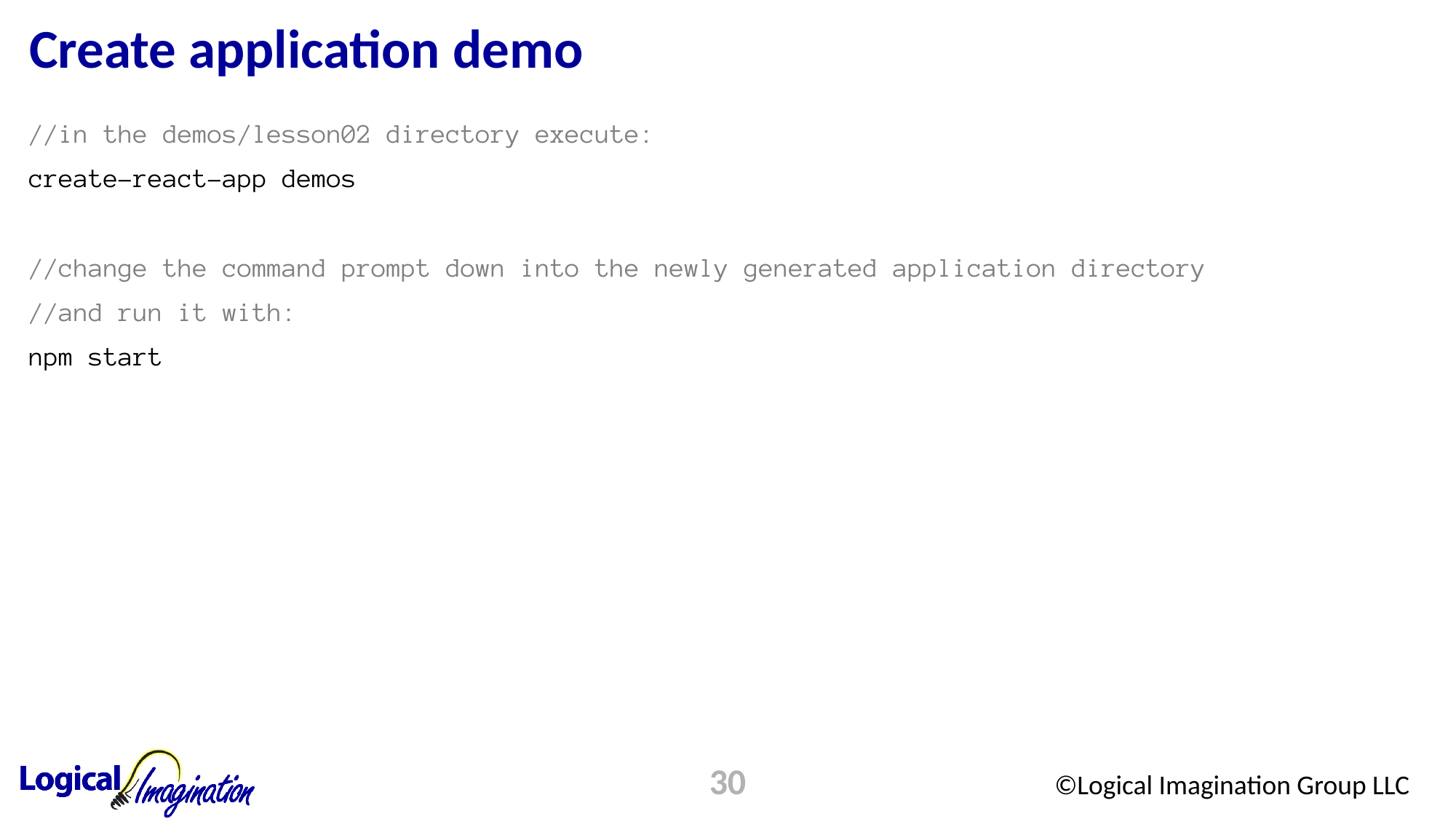

# Create application demo
//in the demos/lesson02 directory execute:
create-react-app demos

//change the command prompt down into the newly generated application directory
//and run it with:
npm start

30